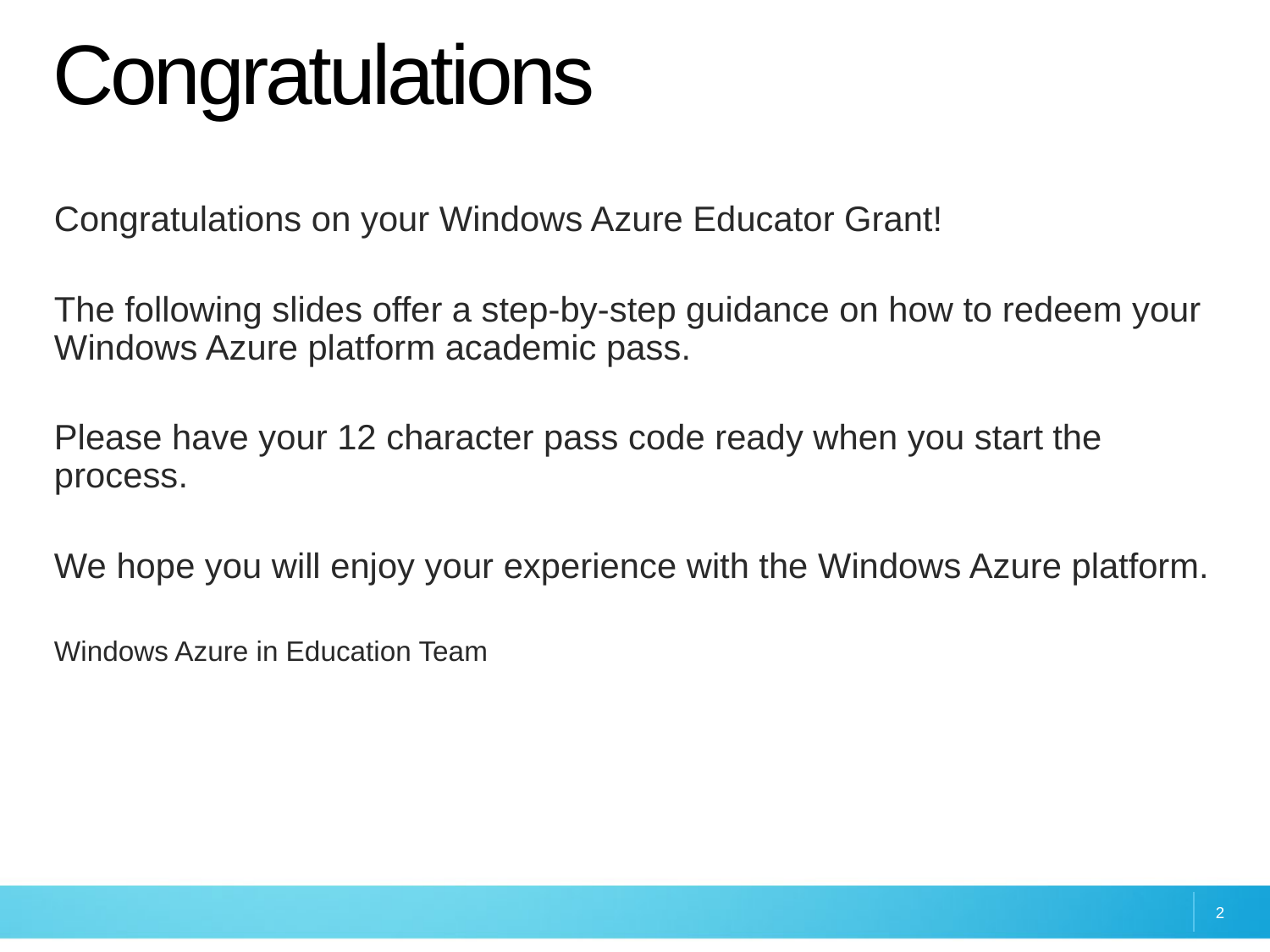

# Congratulations
Congratulations on your Windows Azure Educator Grant!

The following slides offer a step-by-step guidance on how to redeem your Windows Azure platform academic pass.

Please have your 12 character pass code ready when you start the process.

We hope you will enjoy your experience with the Windows Azure platform.

Windows Azure in Education Team